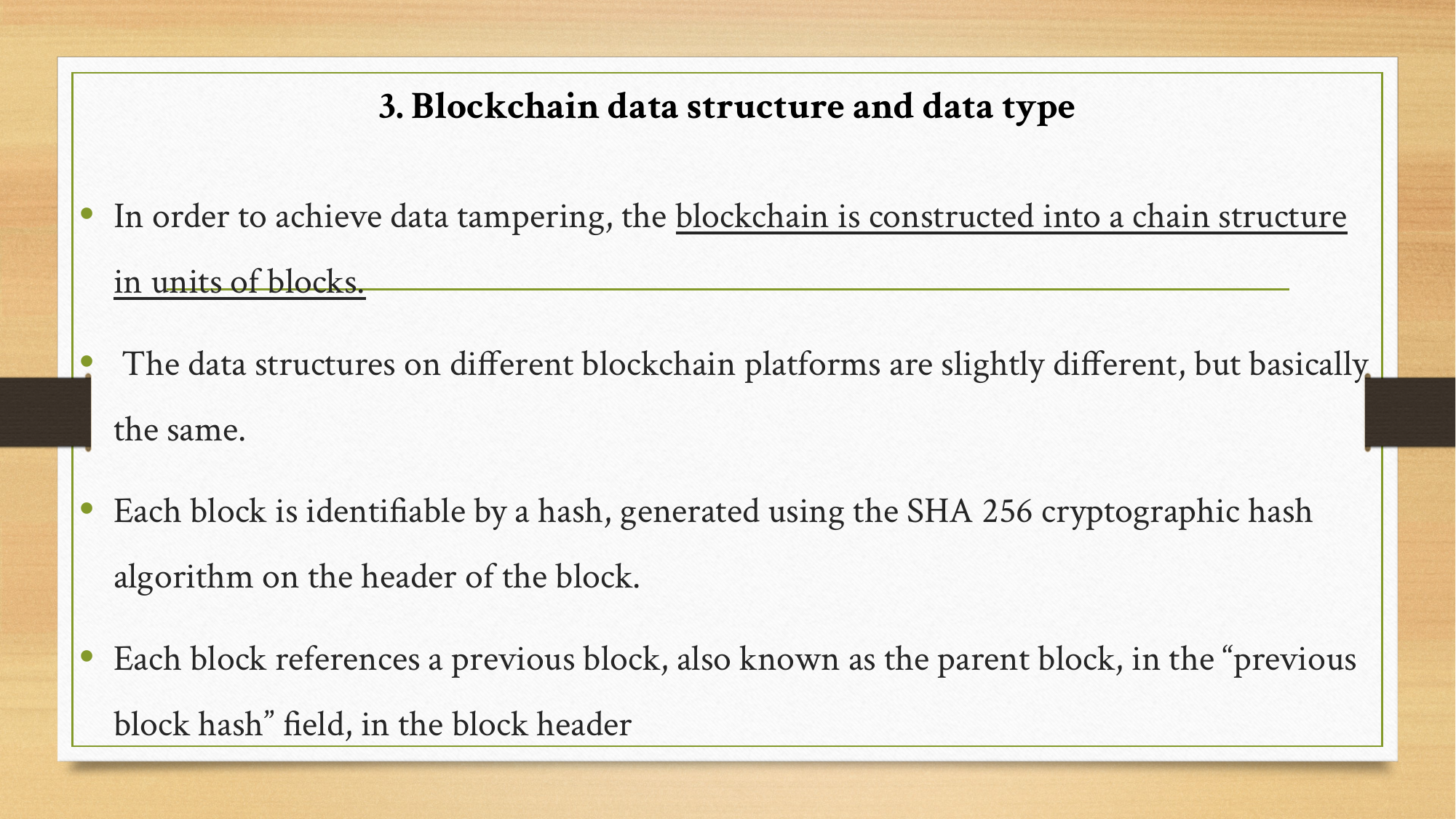

# 3. Blockchain data structure and data type
In order to achieve data tampering, the blockchain is constructed into a chain structure in units of blocks.
 The data structures on different blockchain platforms are slightly different, but basically the same.
Each block is identifiable by a hash, generated using the SHA 256 cryptographic hash algorithm on the header of the block.
Each block references a previous block, also known as the parent block, in the “previous block hash” field, in the block header